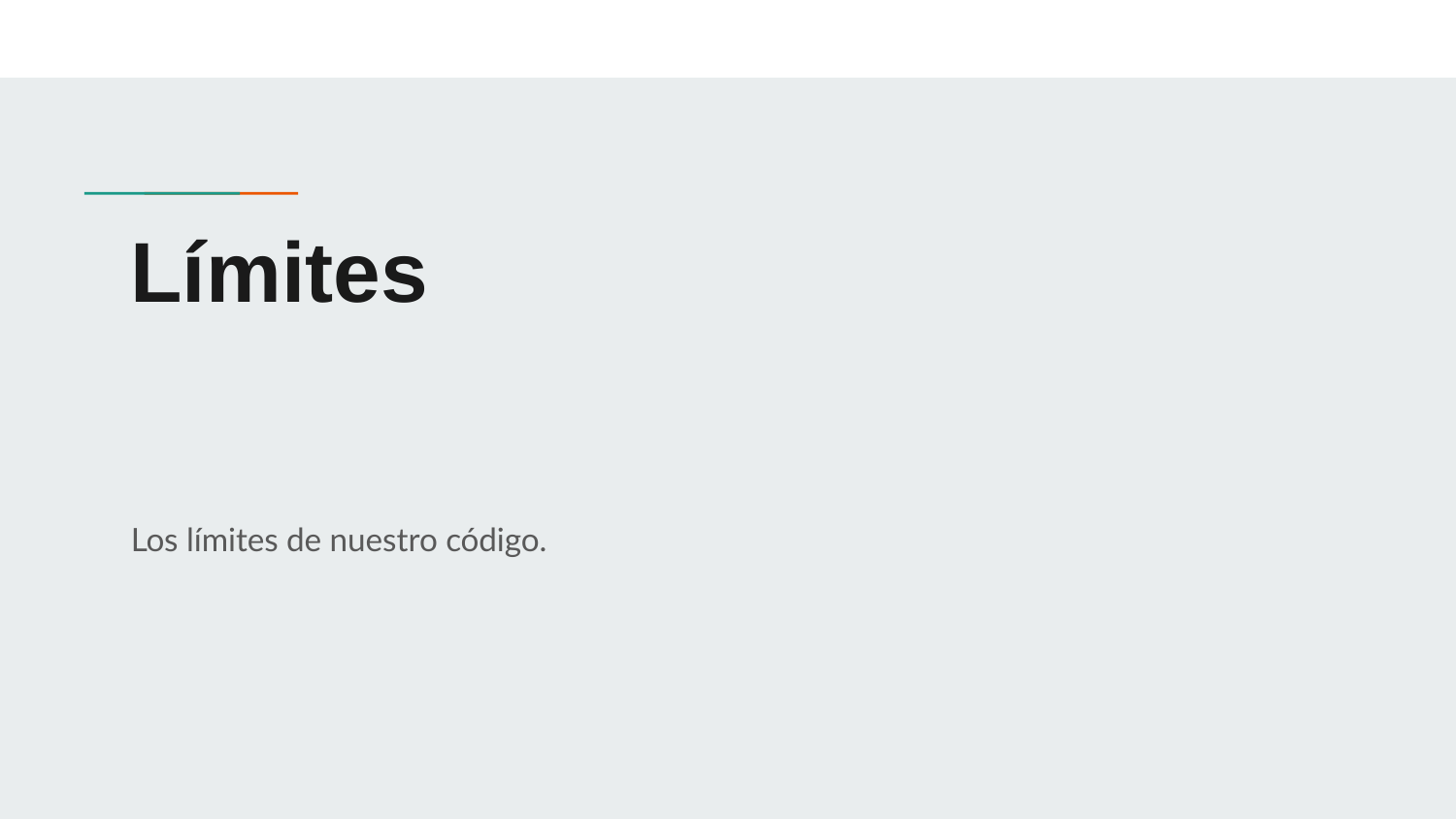

# Límites
Los límites de nuestro código.